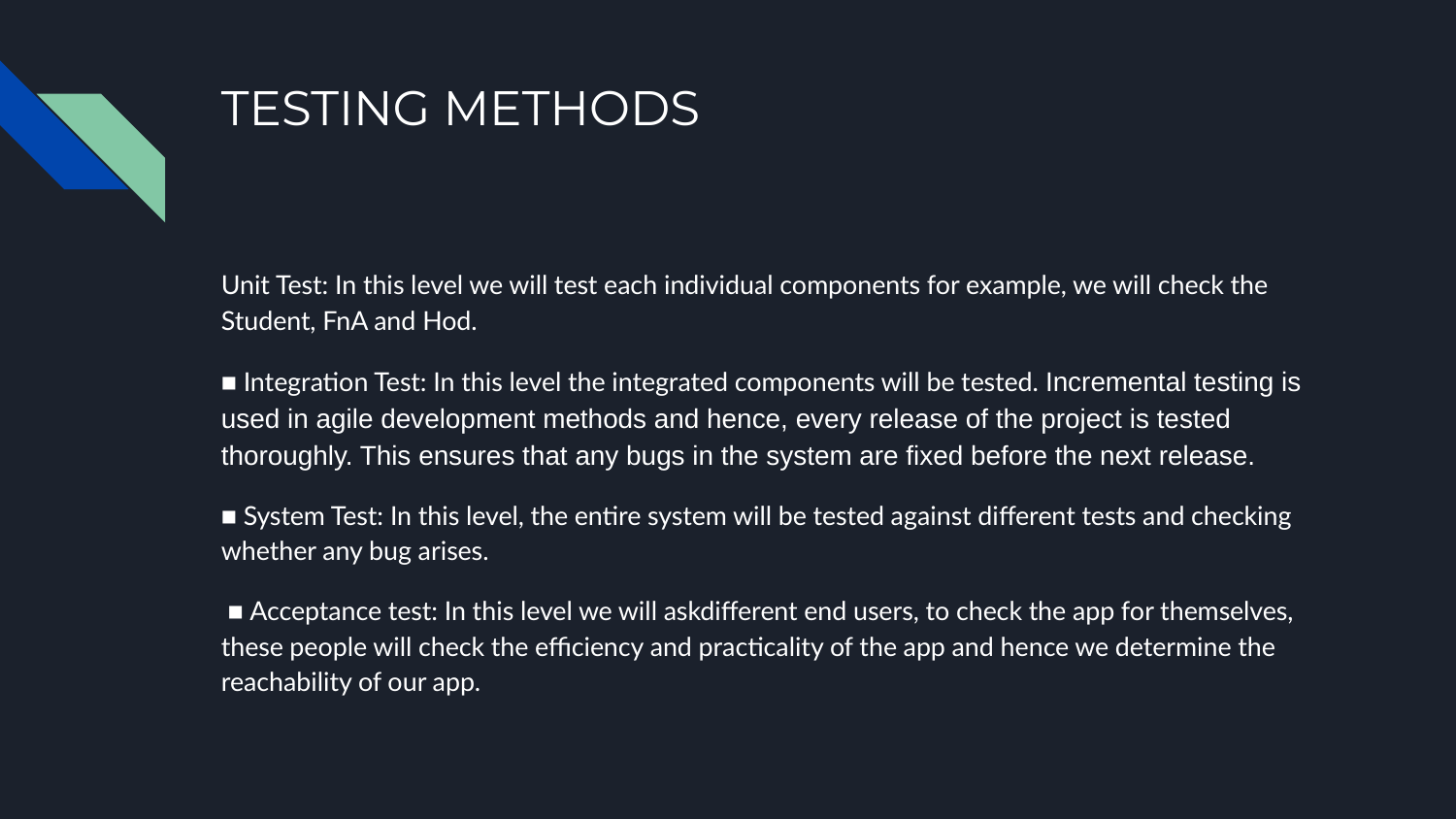

# TESTING METHODS
Unit Test: In this level we will test each individual components for example, we will check the Student, FnA and Hod.
■ Integration Test: In this level the integrated components will be tested. Incremental testing is used in agile development methods and hence, every release of the project is tested thoroughly. This ensures that any bugs in the system are fixed before the next release.
■ System Test: In this level, the entire system will be tested against different tests and checking whether any bug arises.
 ■ Acceptance test: In this level we will askdifferent end users, to check the app for themselves, these people will check the efficiency and practicality of the app and hence we determine the reachability of our app.